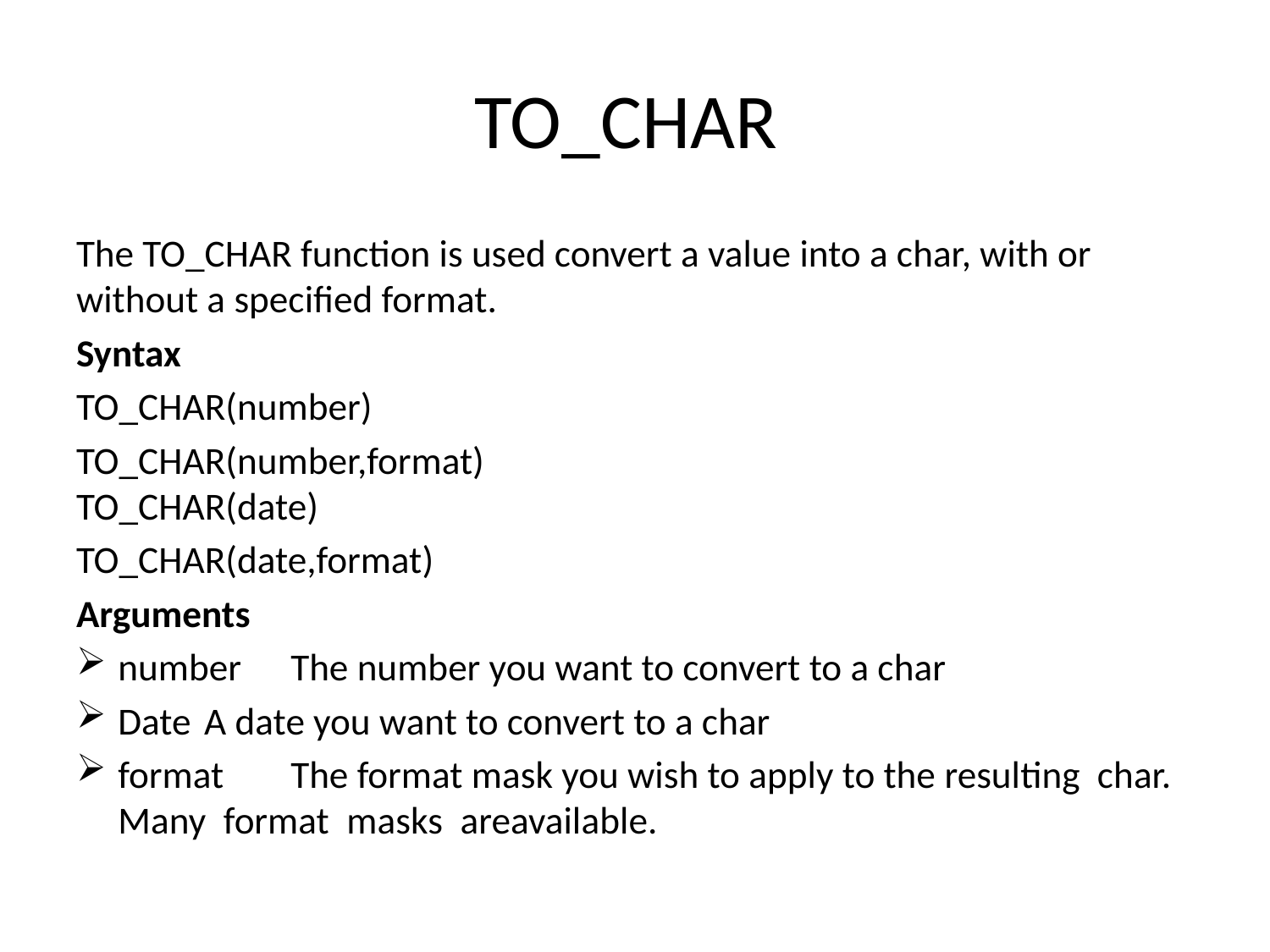

# TO_CHAR
The TO_CHAR function is used convert a value into a char, with or without a specified format.
Syntax
TO_CHAR(number)
TO_CHAR(number,format)
TO_CHAR(date)
TO_CHAR(date,format)
Arguments
number	The number you want to convert to a char
Date	A date you want to convert to a char
format	The format mask you wish to apply to the resulting  char.  Many  format  masks  areavailable.